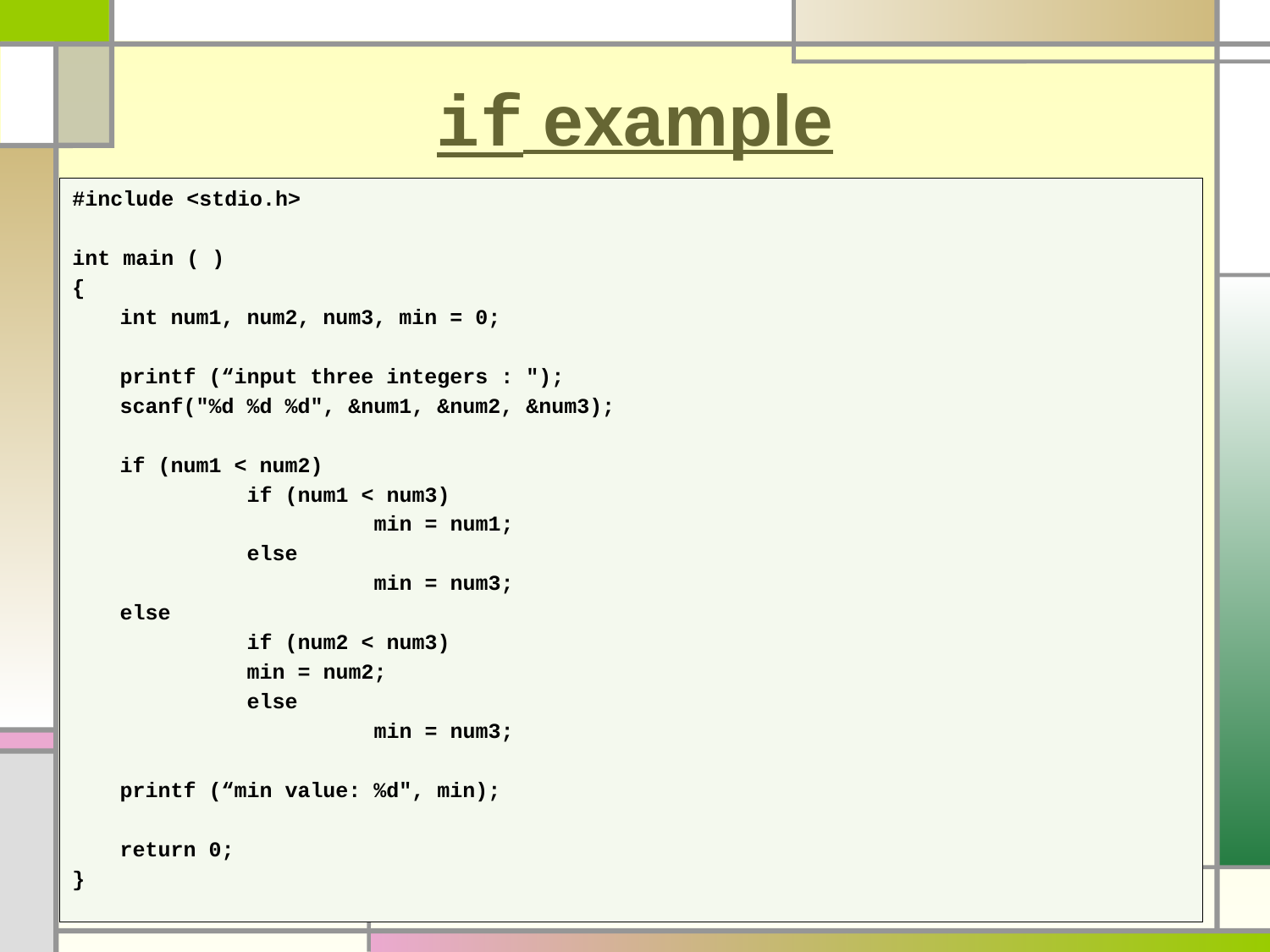

# if example
#include <stdio.h>

int main ( )
{
	int num1, num2, num3, min = 0;

  	printf (“input three integers : ");
   	scanf("%d %d %d", &num1, &num2, &num3);

  	if (num1 < num2)
		if (num1 < num3)
       		min = num1;
       	else
	          	min = num3;
  	else
     	if (num2 < num3)
	         	min = num2;
      	else
      		min = num3;

	printf (“min value: %d", min);

	return 0;
}